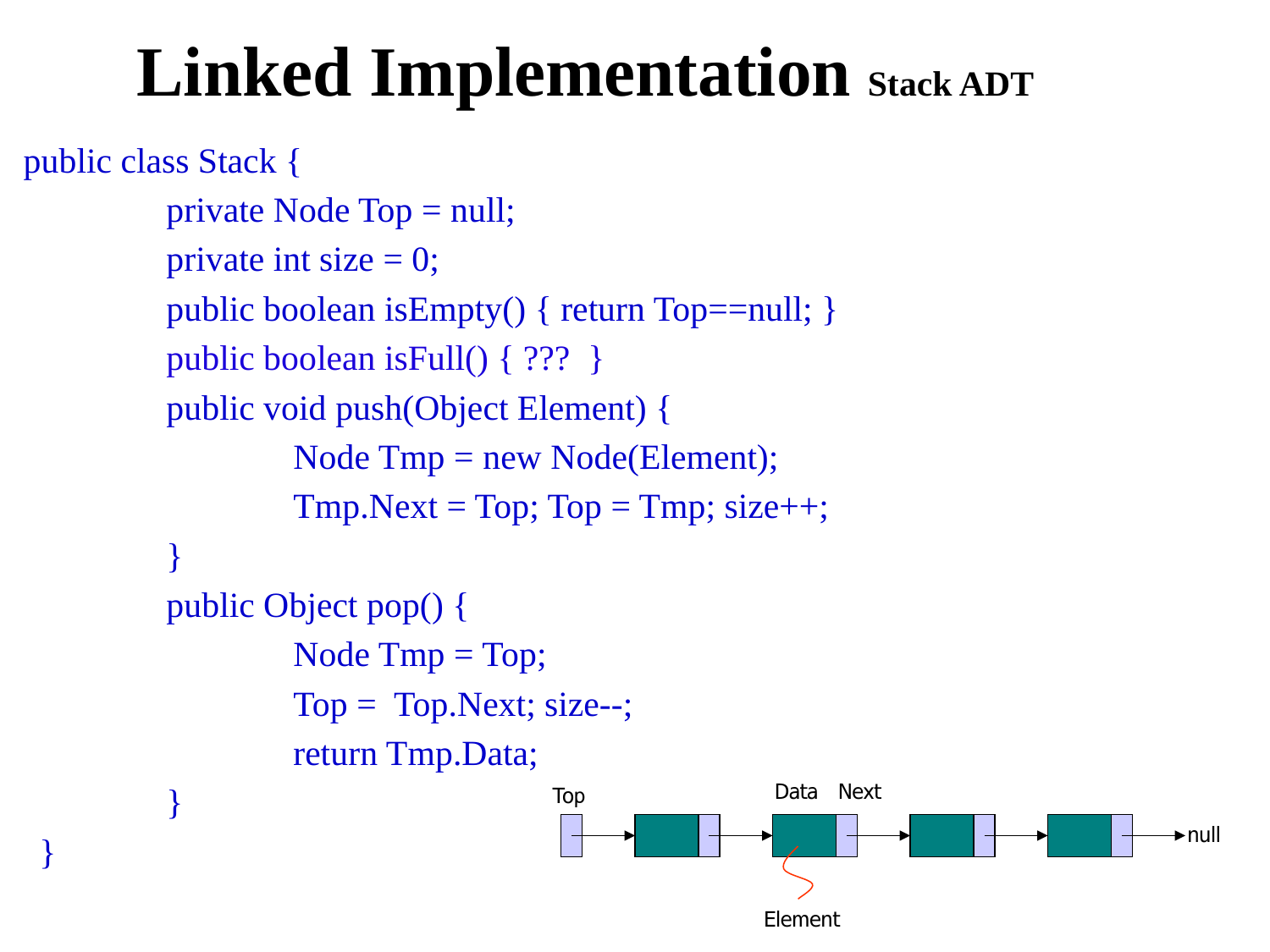

Linked Implementation Stack ADT
public class Stack {
	private Node Top = null;
	private int size = 0;
	public boolean isEmpty() { return Top==null; }
	public boolean isFull() { ???  }
	public void push(Object Element) {
		Node Tmp = new Node(Element);
		Tmp.Next = Top; Top = Tmp; size++;
	}
	public Object pop() {
		Node Tmp = Top;
		Top =  Top.Next; size--;
		return Tmp.Data;
	}
}
Data
Next
Top

null

Element